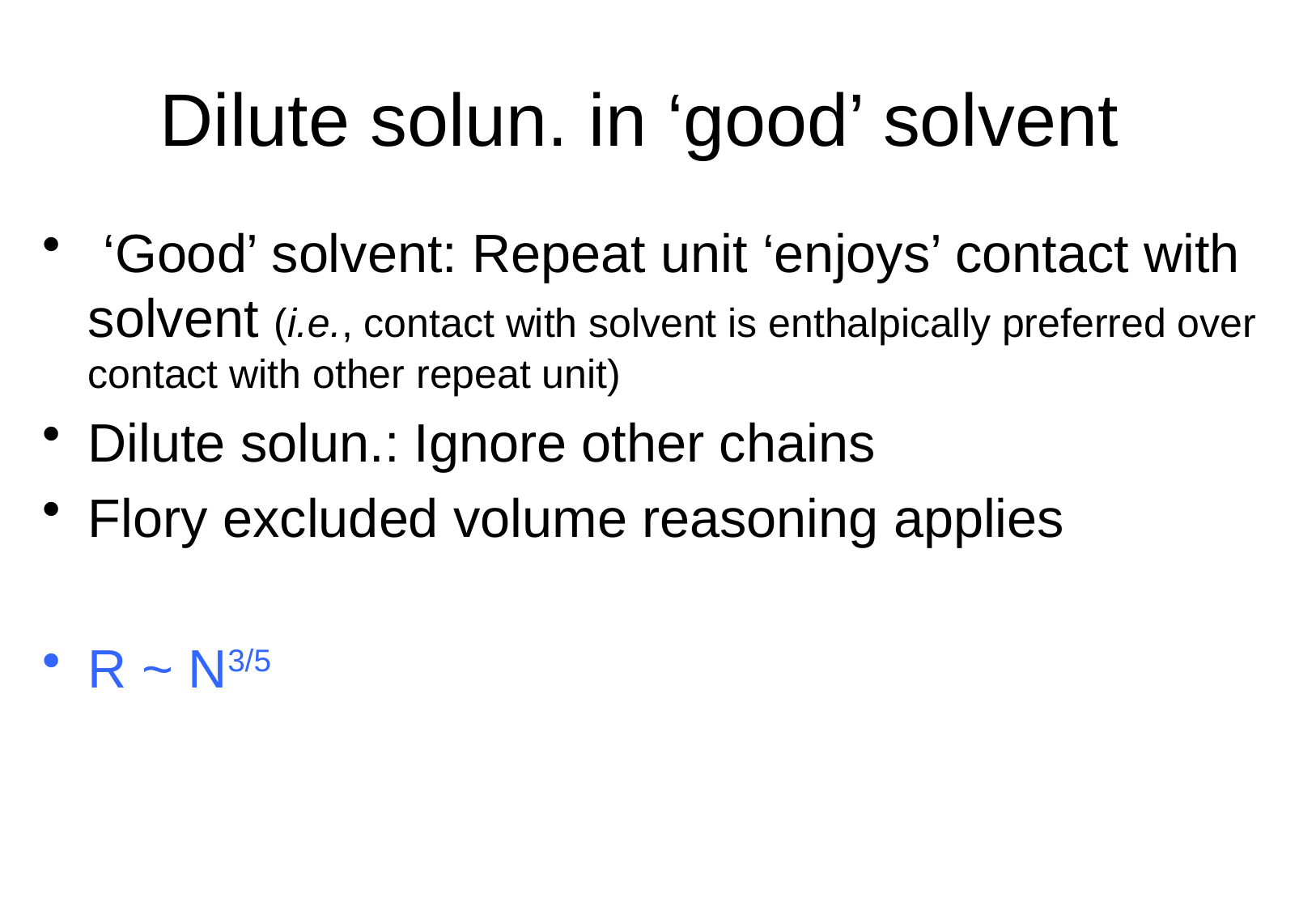

# Dilute solun. in ‘good’ solvent
 ‘Good’ solvent: Repeat unit ‘enjoys’ contact with solvent (i.e., contact with solvent is enthalpically preferred over contact with other repeat unit)
Dilute solun.: Ignore other chains
Flory excluded volume reasoning applies

R ~ N3/5